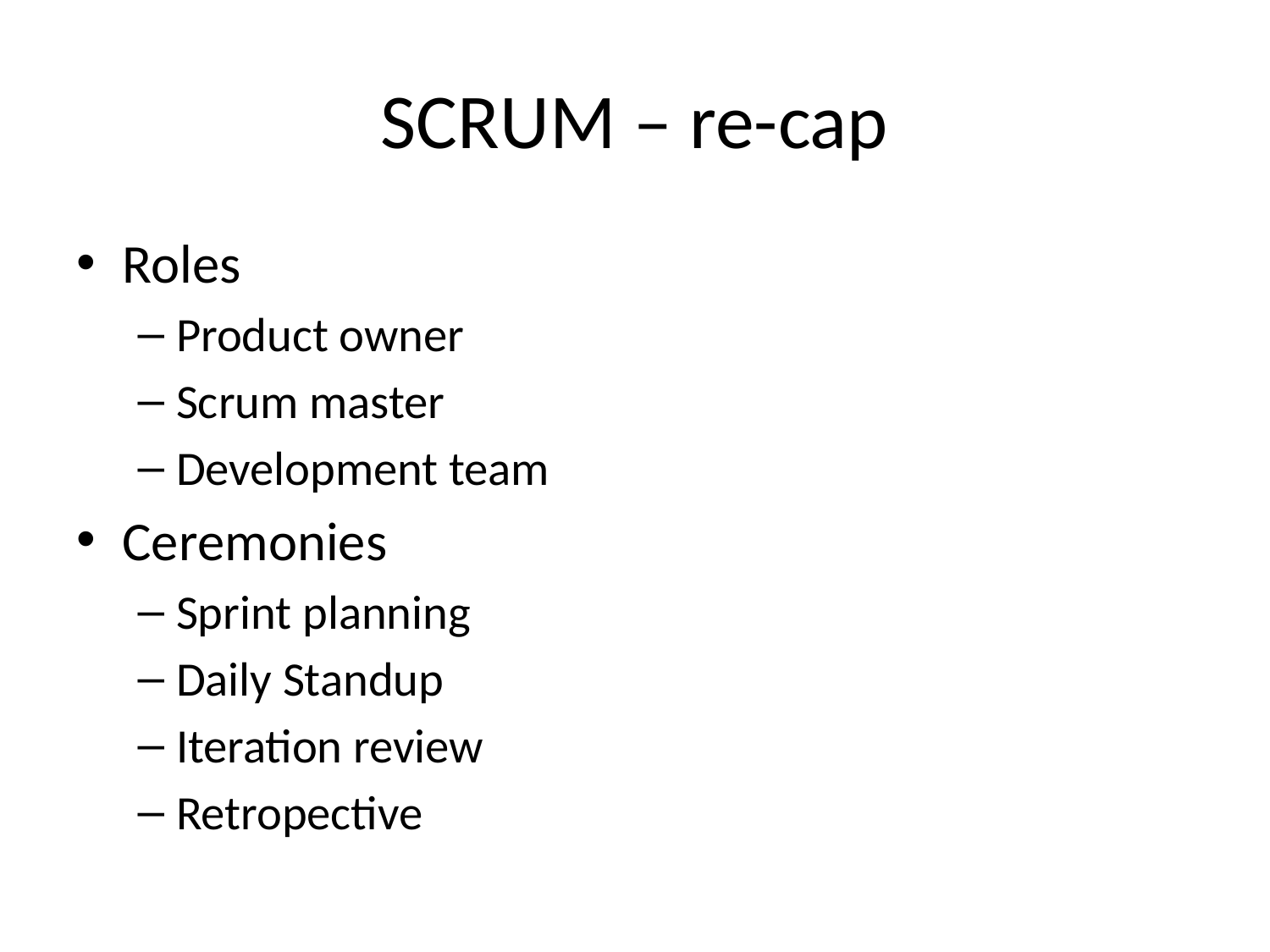

# SCRUM – re-cap
Roles
Product owner
Scrum master
Development team
Ceremonies
Sprint planning
Daily Standup
Iteration review
Retropective